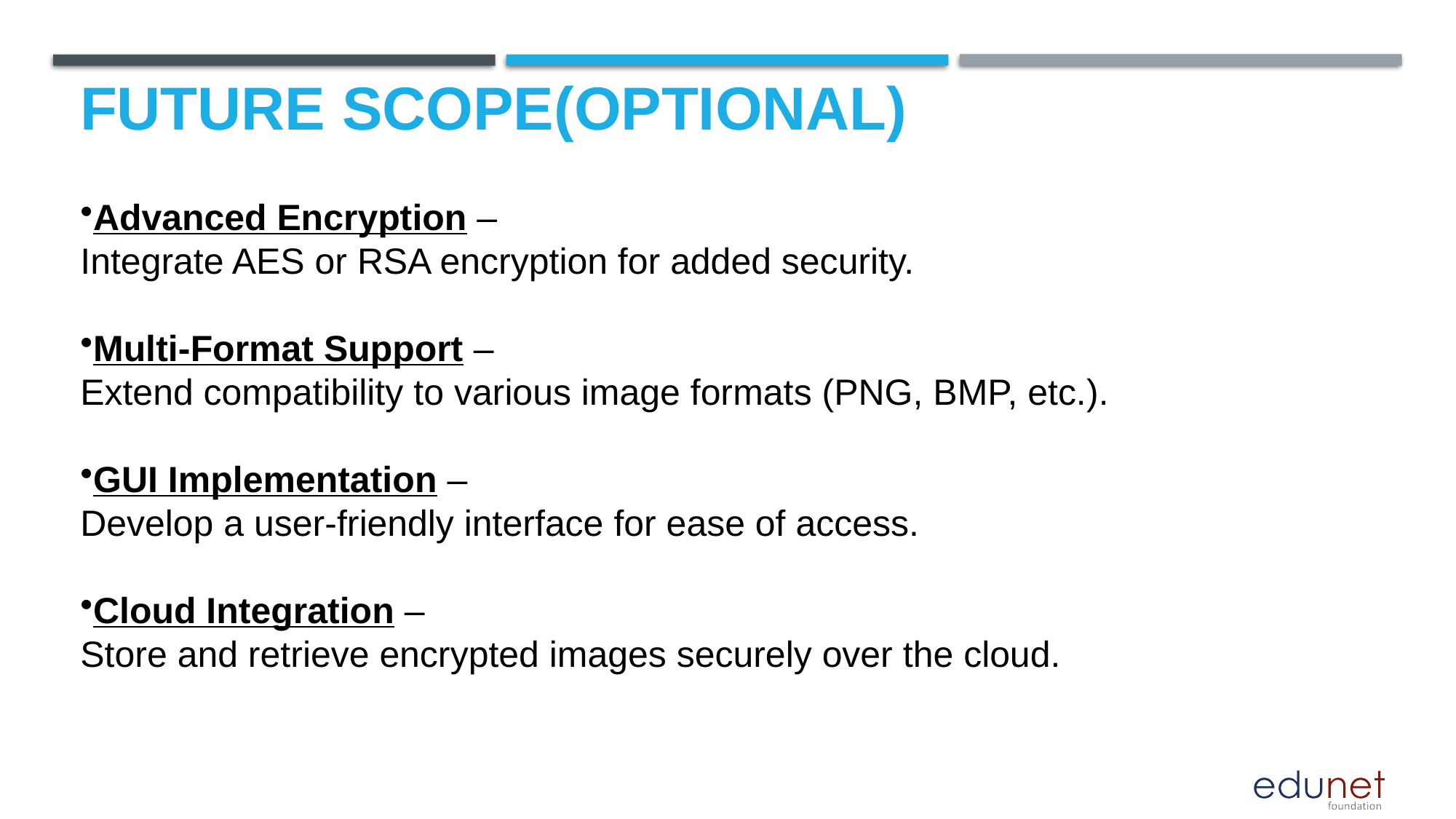

Future scope(optional)
Advanced Encryption –
Integrate AES or RSA encryption for added security.

Multi-Format Support –
Extend compatibility to various image formats (PNG, BMP, etc.).

GUI Implementation –
Develop a user-friendly interface for ease of access.

Cloud Integration –
Store and retrieve encrypted images securely over the cloud.